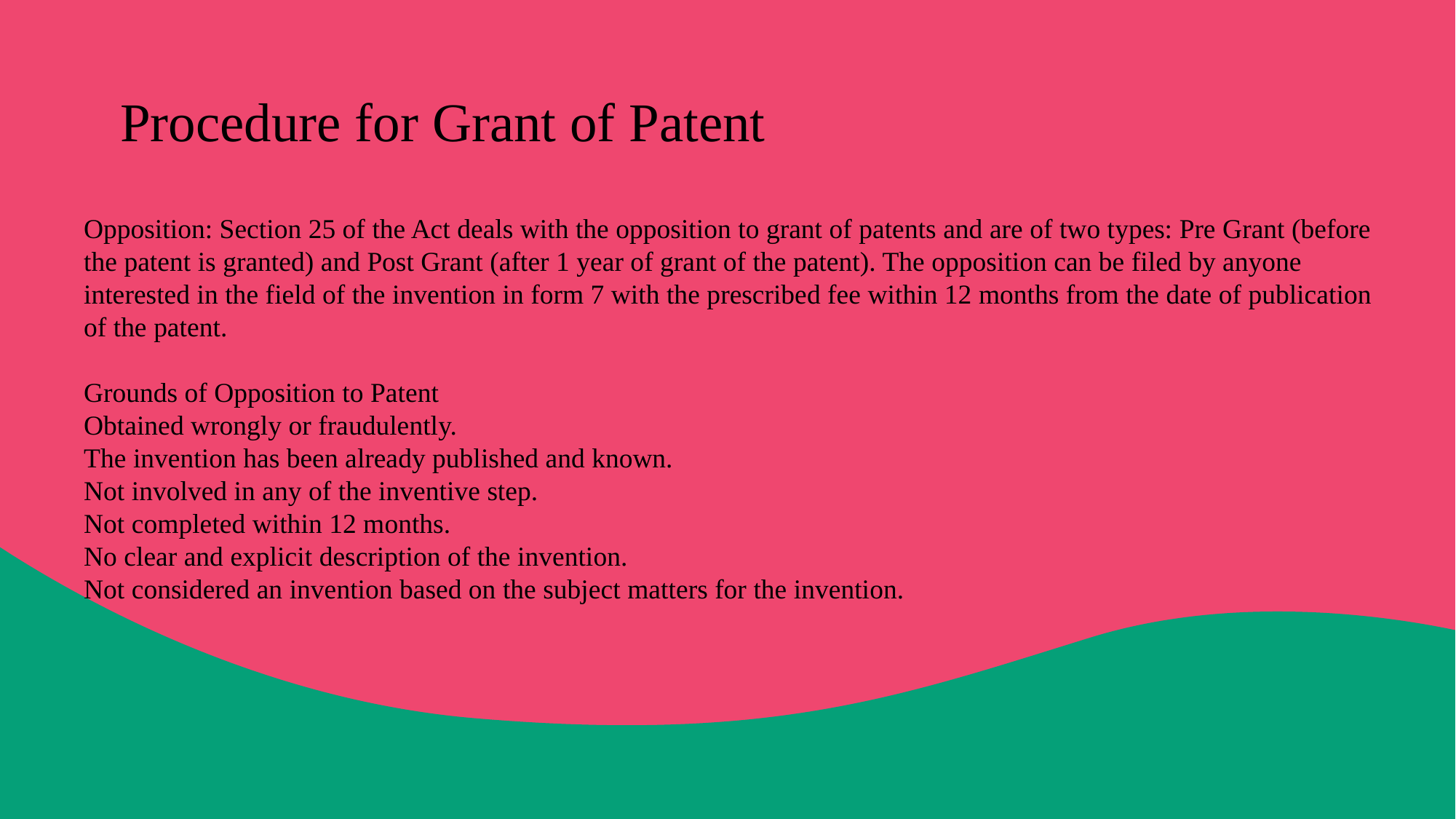

Procedure for Grant of Patent
Opposition: Section 25 of the Act deals with the opposition to grant of patents and are of two types: Pre Grant (before the patent is granted) and Post Grant (after 1 year of grant of the patent). The opposition can be filed by anyone interested in the field of the invention in form 7 with the prescribed fee within 12 months from the date of publication of the patent.

Grounds of Opposition to Patent
Obtained wrongly or fraudulently.
The invention has been already published and known.
Not involved in any of the inventive step.
Not completed within 12 months.
No clear and explicit description of the invention.
Not considered an invention based on the subject matters for the invention.